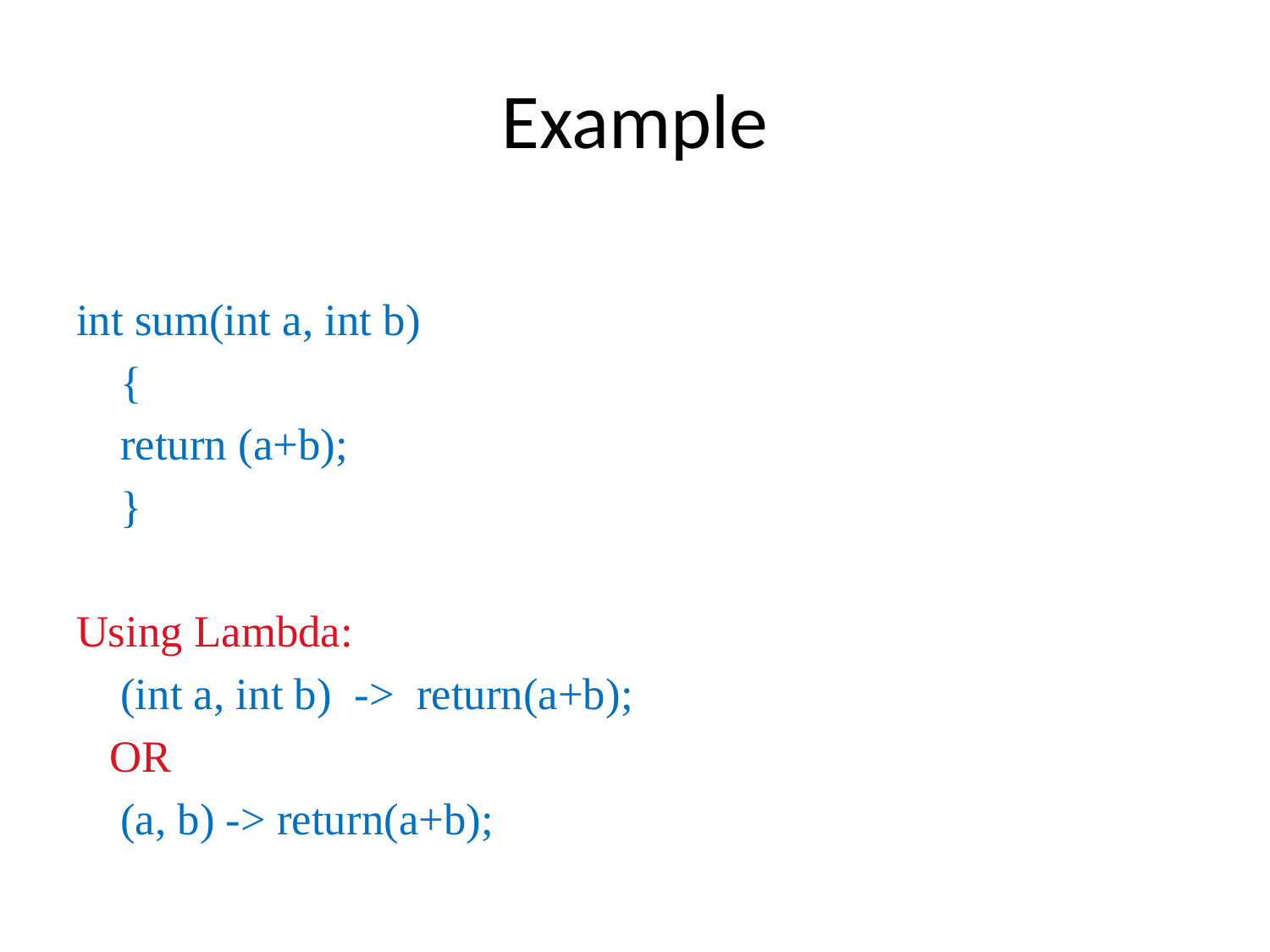

# Example

int sum(int a, int b)
	{
		return (a+b);
	}

Using Lambda:
			(int a, int b)  ->  return(a+b);
   OR
			(a, b) -> return(a+b);